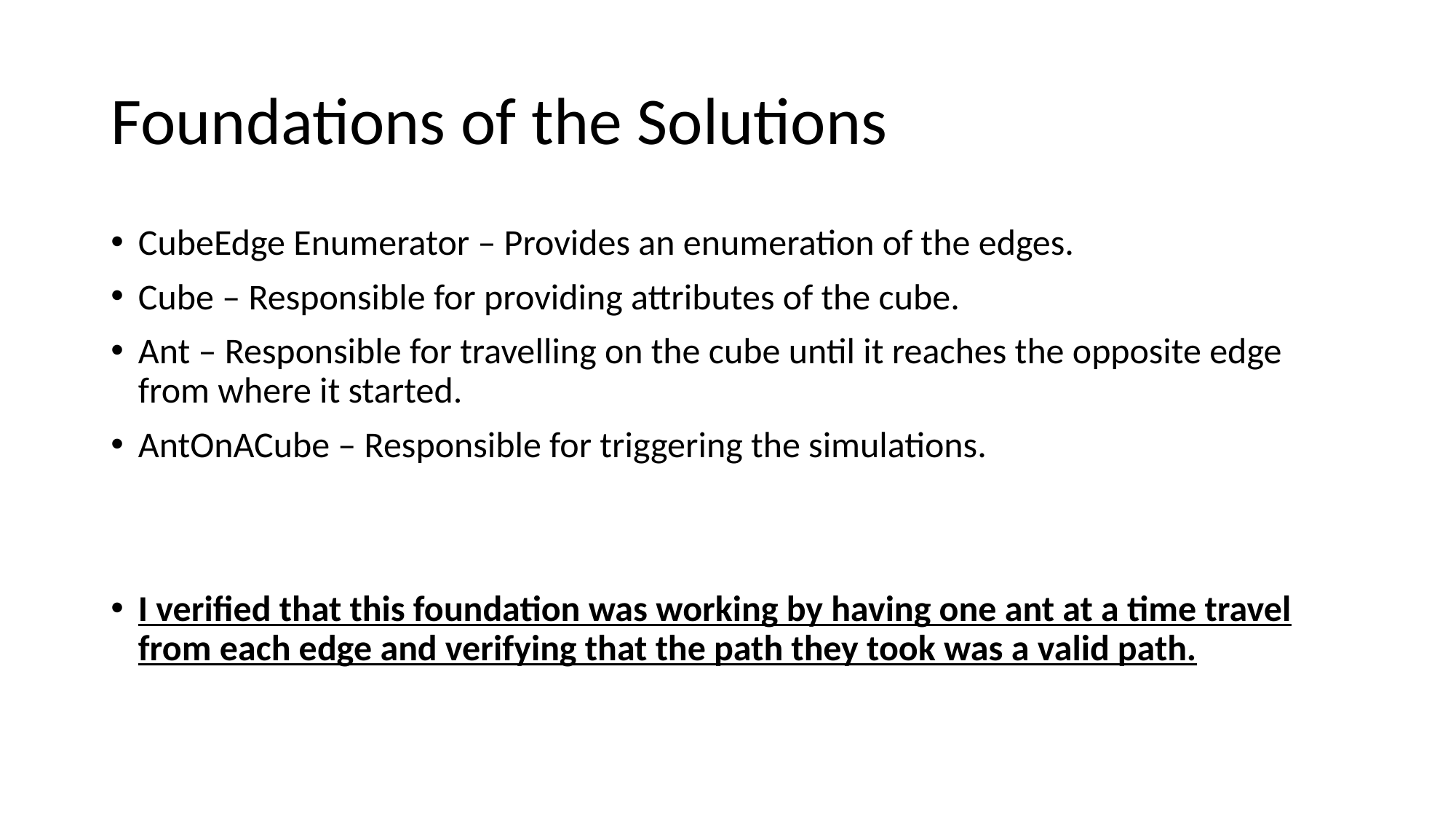

# Foundations of the Solutions
CubeEdge Enumerator – Provides an enumeration of the edges.
Cube – Responsible for providing attributes of the cube.
Ant – Responsible for travelling on the cube until it reaches the opposite edge from where it started.
AntOnACube – Responsible for triggering the simulations.

I verified that this foundation was working by having one ant at a time travel from each edge and verifying that the path they took was a valid path.